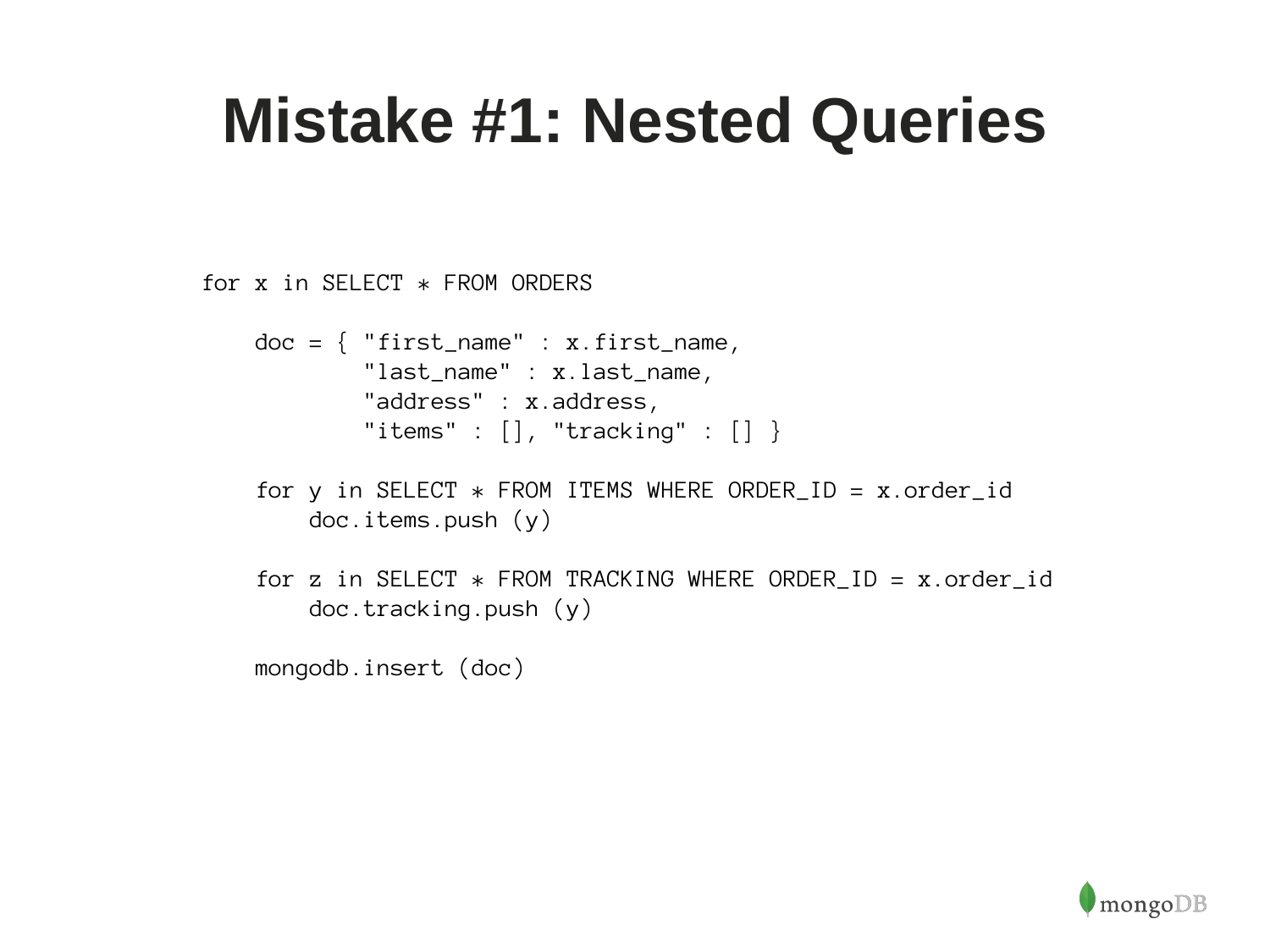

# Mistake #1: Nested Queries
for x in SELECT * FROM ORDERS

    doc = { "first_name" : x.first_name,
            "last_name" : x.last_name,
            "address" : x.address,
            "items" : [], "tracking" : [] }

    for y in SELECT * FROM ITEMS WHERE ORDER_ID = x.order_id
        doc.items.push (y)

    for z in SELECT * FROM TRACKING WHERE ORDER_ID = x.order_id
        doc.tracking.push (y)

    mongodb.insert (doc)